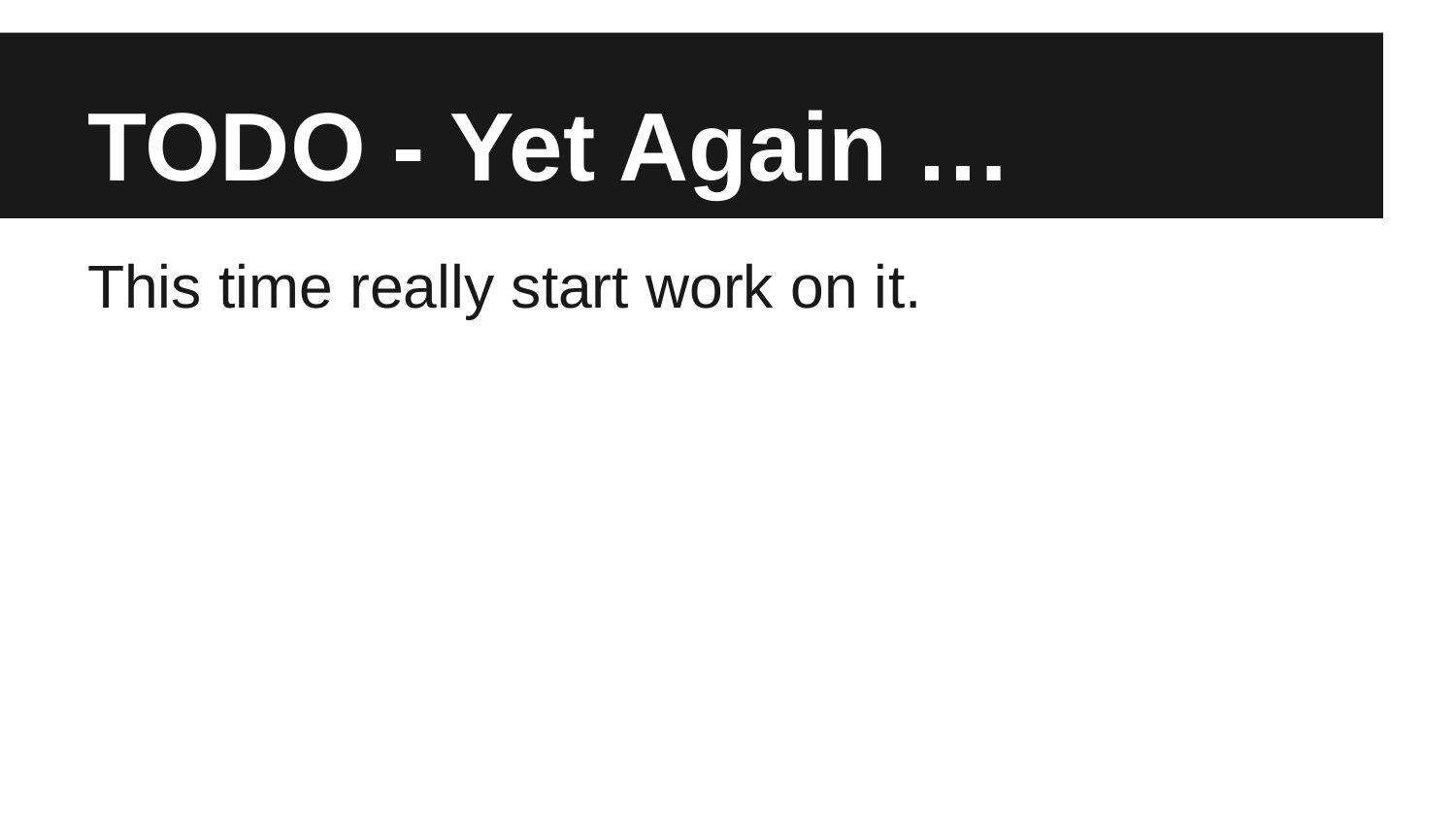

# TODO - Yet Again …
This time really start work on it.